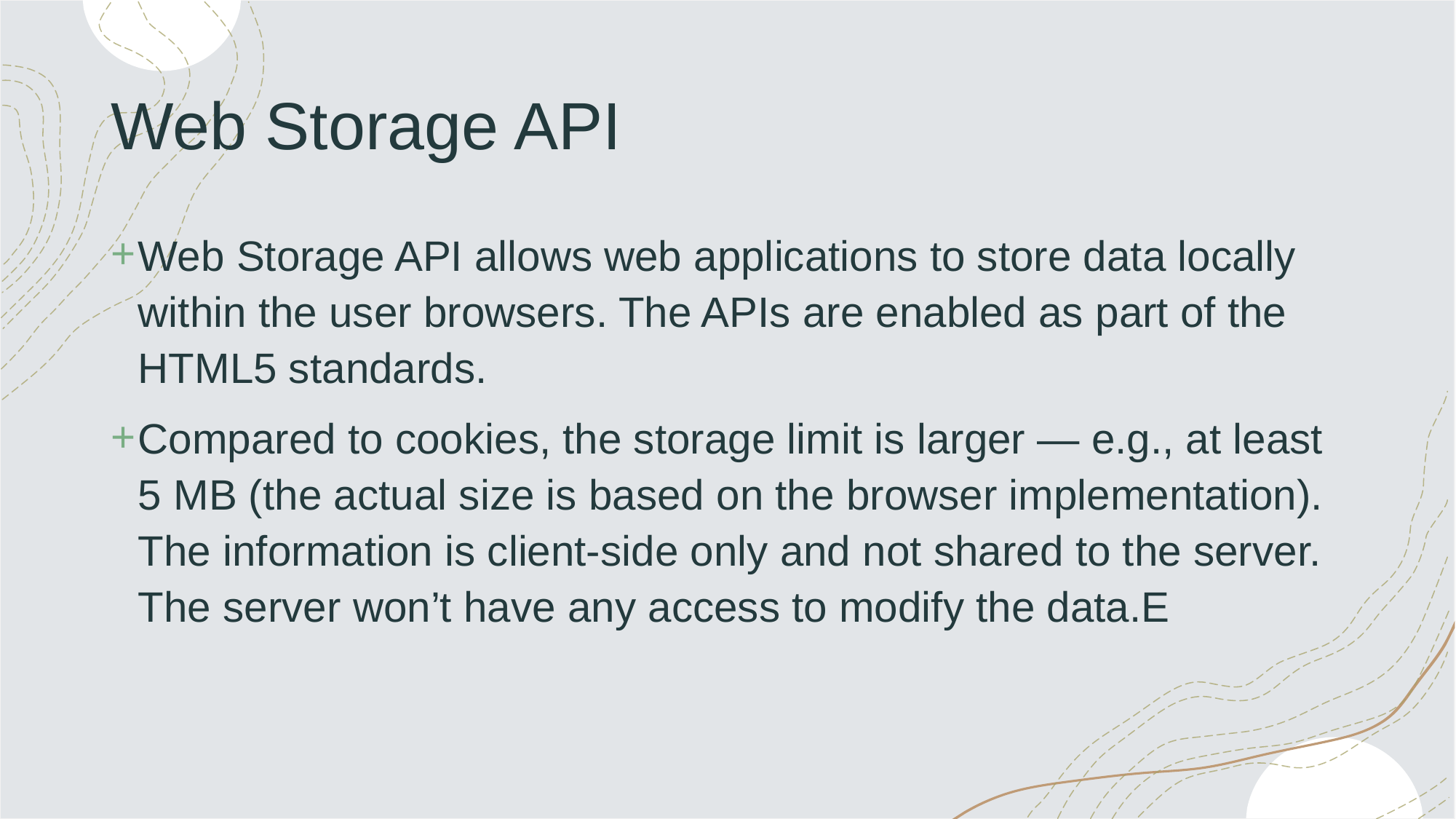

# Web Storage API
Web Storage API allows web applications to store data locally within the user browsers. The APIs are enabled as part of the HTML5 standards.
Compared to cookies, the storage limit is larger — e.g., at least 5 MB (the actual size is based on the browser implementation). The information is client-side only and not shared to the server. The server won’t have any access to modify the data.E